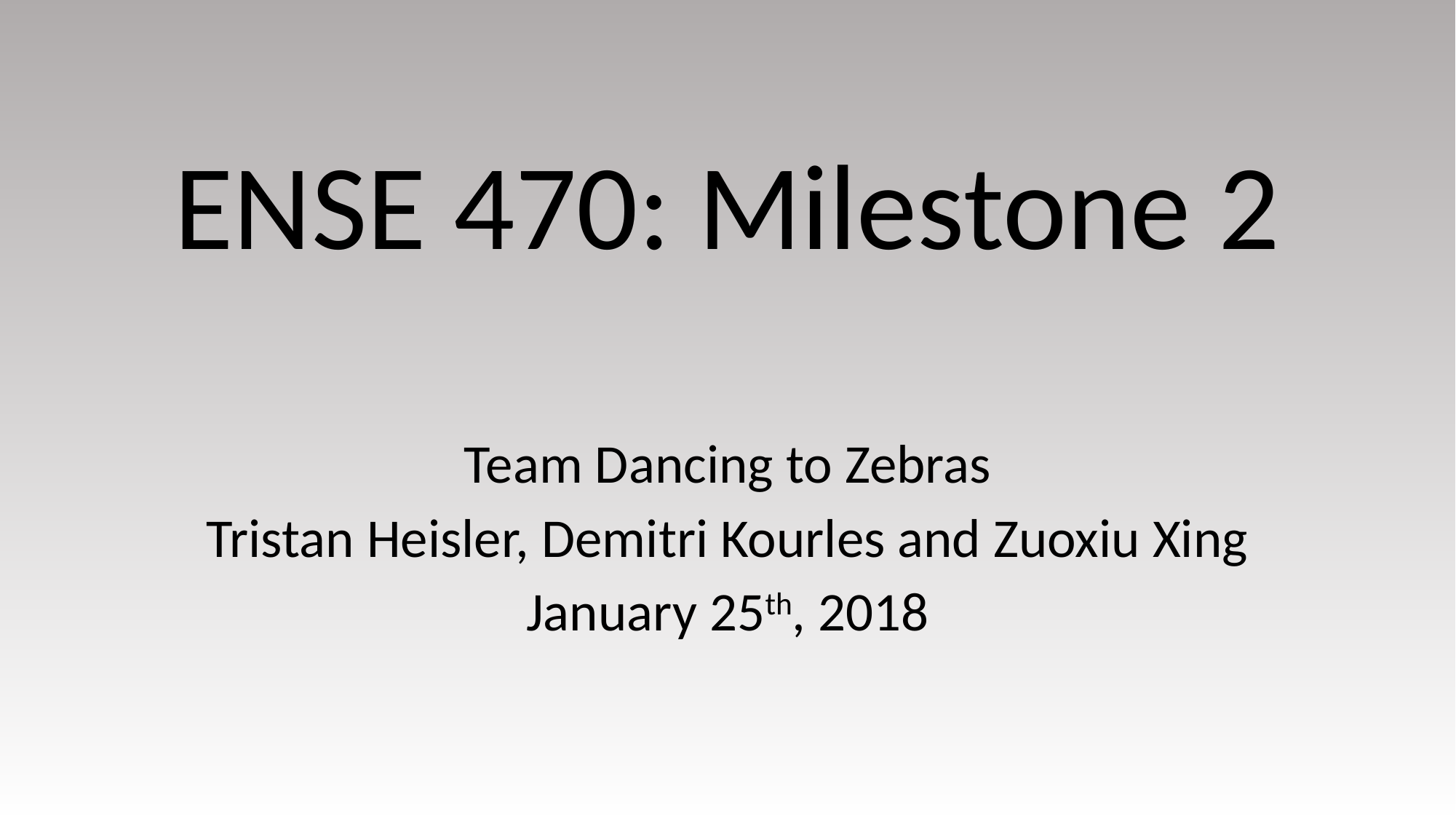

# ENSE 470: Milestone 2
Team Dancing to Zebras
Tristan Heisler, Demitri Kourles and Zuoxiu Xing
January 25th, 2018